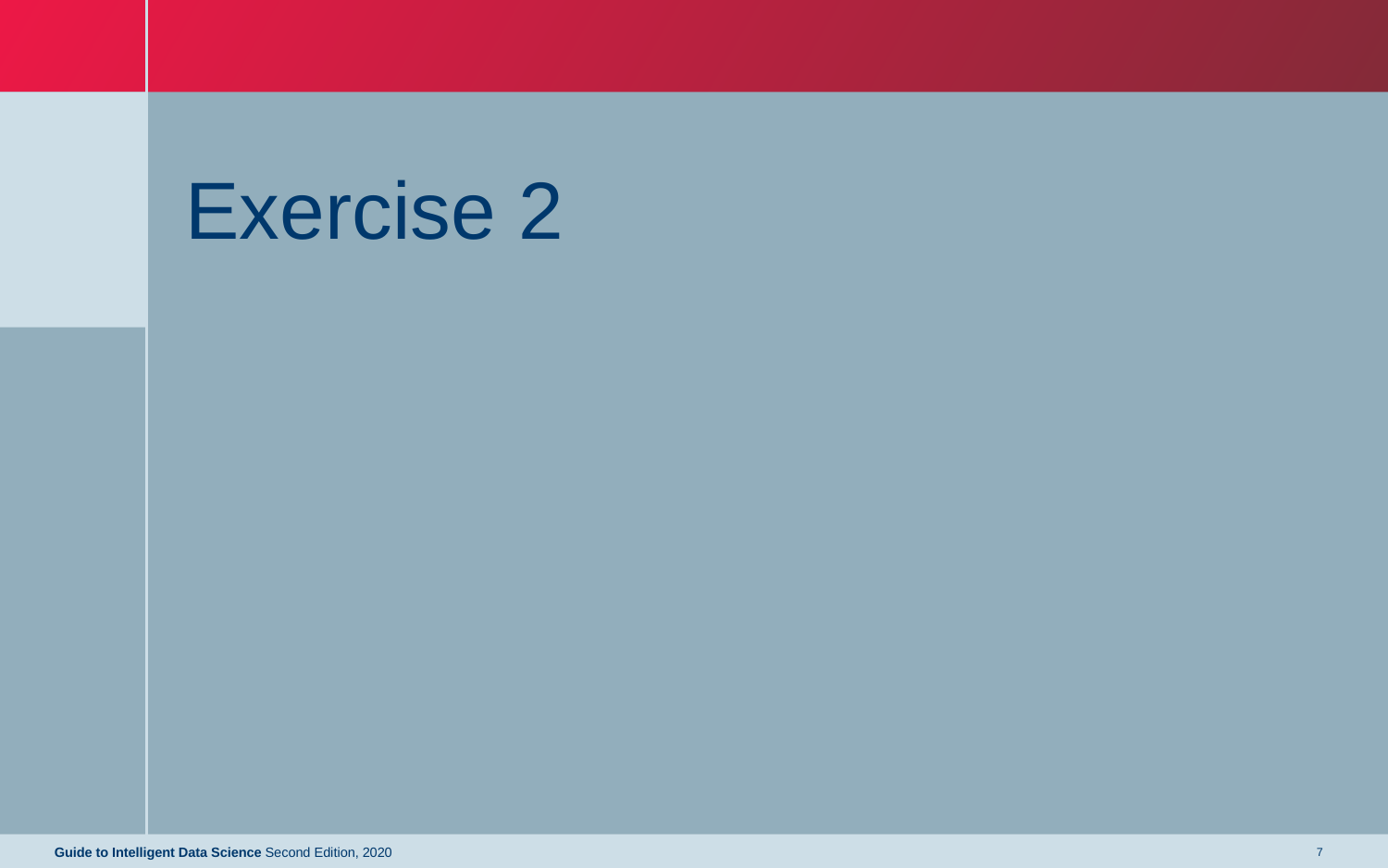

# Exercise 2
Guide to Intelligent Data Science Second Edition, 2020
7